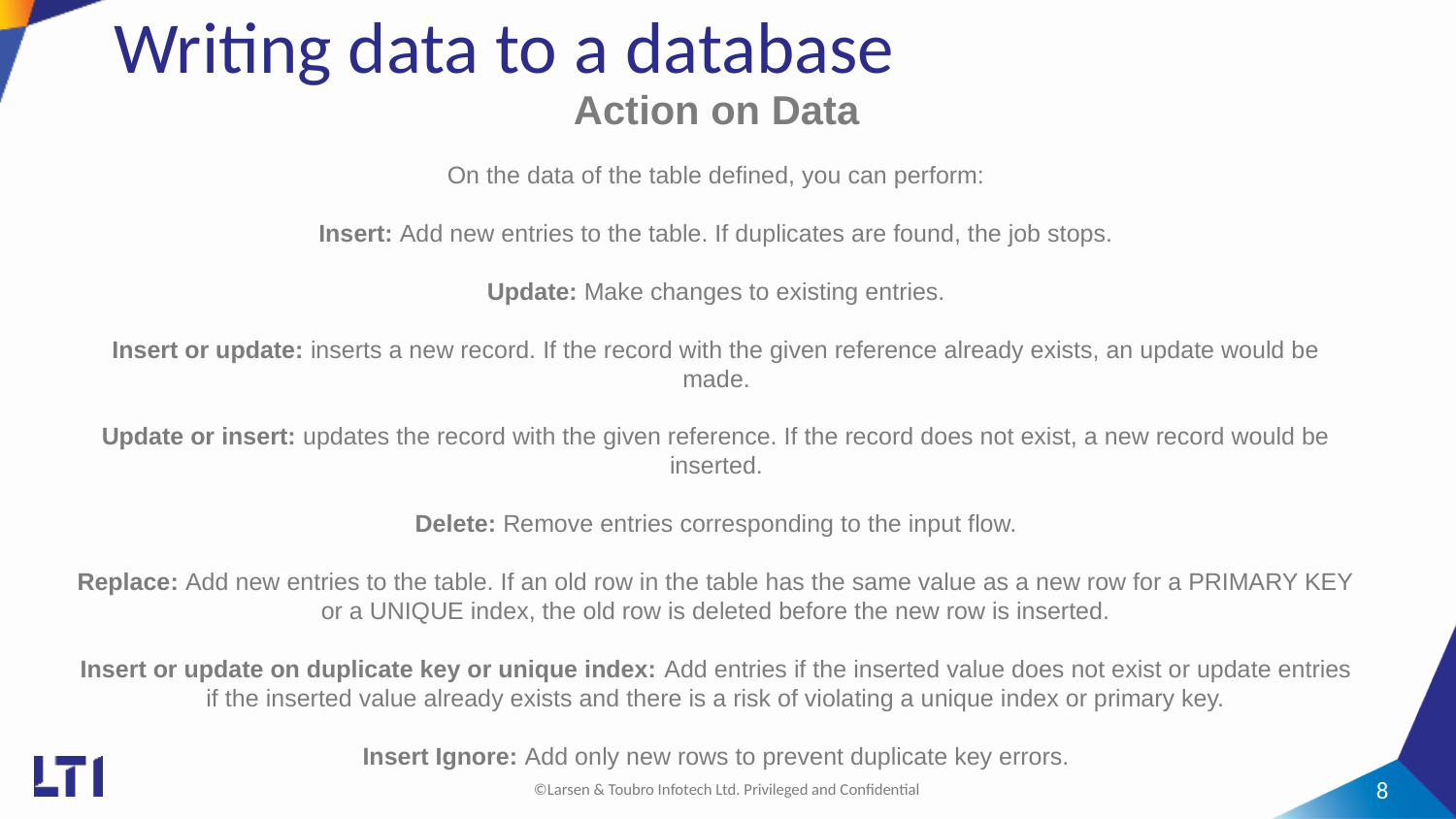

# Writing data to a database
Action on Data

On the data of the table defined, you can perform:

Insert: Add new entries to the table. If duplicates are found, the job stops.

Update: Make changes to existing entries.

Insert or update: inserts a new record. If the record with the given reference already exists, an update would be made.

Update or insert: updates the record with the given reference. If the record does not exist, a new record would be inserted.

Delete: Remove entries corresponding to the input flow.

Replace: Add new entries to the table. If an old row in the table has the same value as a new row for a PRIMARY KEY or a UNIQUE index, the old row is deleted before the new row is inserted.

Insert or update on duplicate key or unique index: Add entries if the inserted value does not exist or update entries if the inserted value already exists and there is a risk of violating a unique index or primary key.

Insert Ignore: Add only new rows to prevent duplicate key errors.